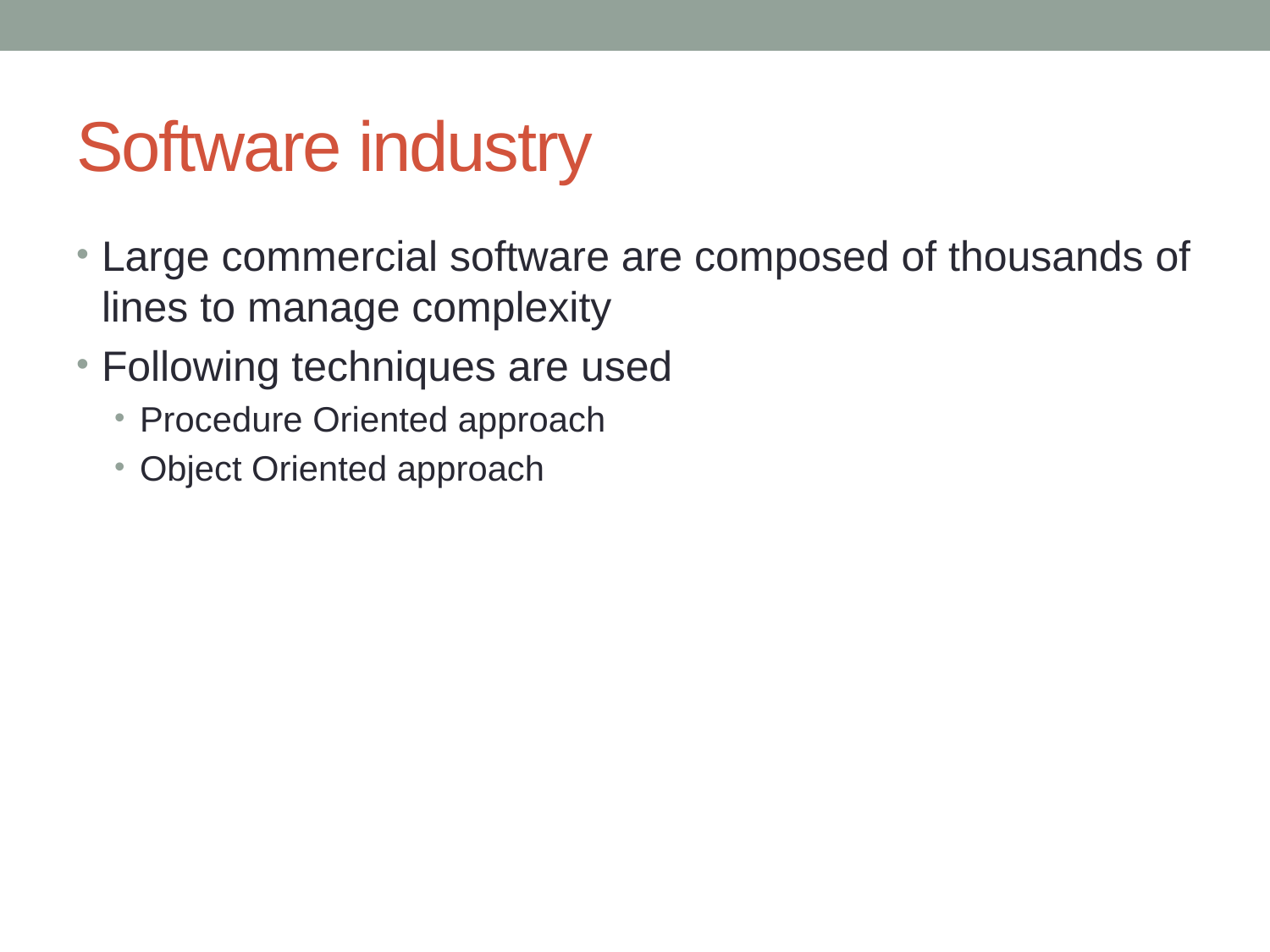

# Software industry
Large commercial software are composed of thousands of lines to manage complexity
Following techniques are used
Procedure Oriented approach
Object Oriented approach